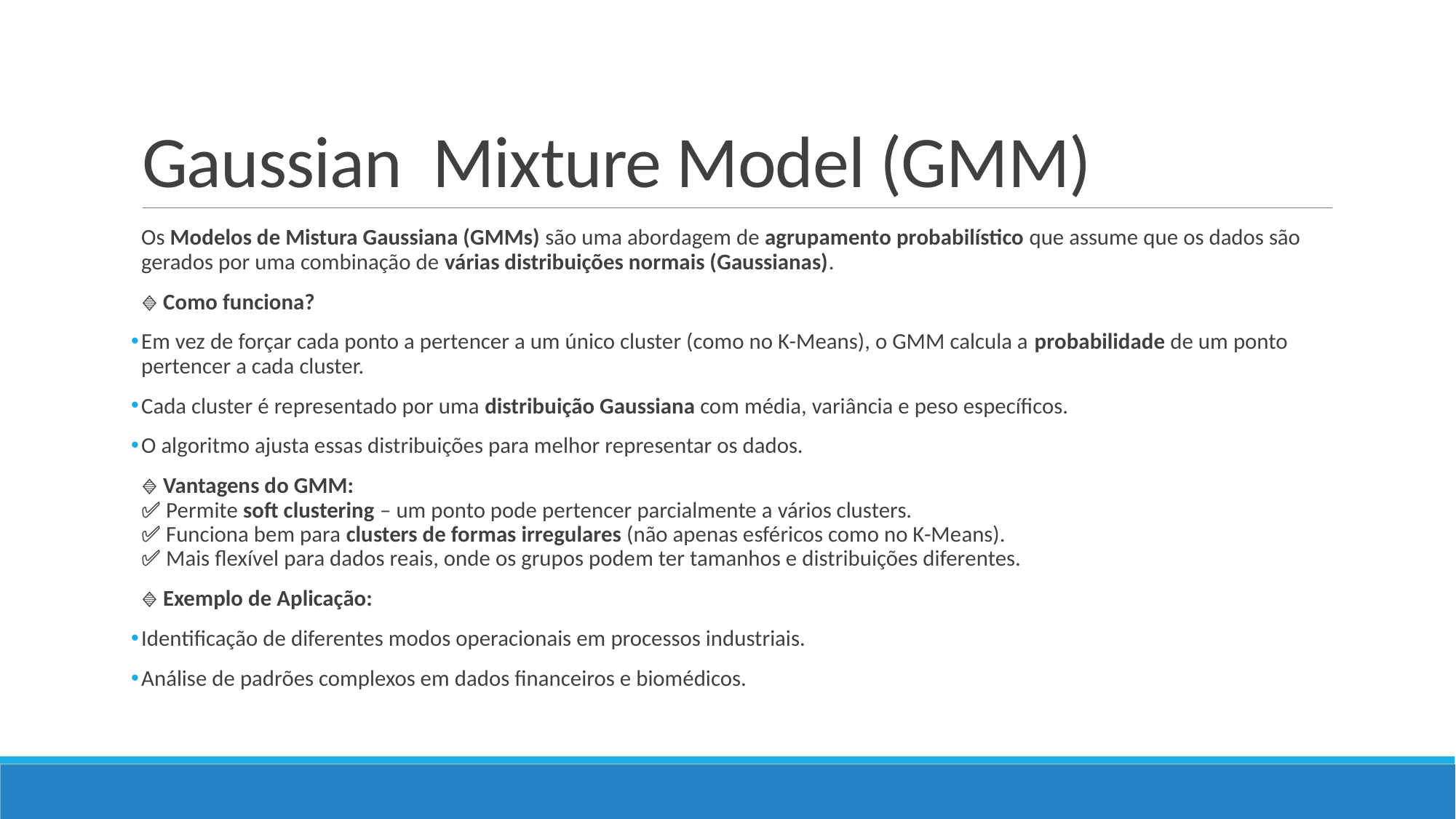

# Gaussian  Mixture Model (GMM)
Os Modelos de Mistura Gaussiana (GMMs) são uma abordagem de agrupamento probabilístico que assume que os dados são gerados por uma combinação de várias distribuições normais (Gaussianas).
🔹 Como funciona?
Em vez de forçar cada ponto a pertencer a um único cluster (como no K-Means), o GMM calcula a probabilidade de um ponto pertencer a cada cluster.
Cada cluster é representado por uma distribuição Gaussiana com média, variância e peso específicos.
O algoritmo ajusta essas distribuições para melhor representar os dados.
🔹 Vantagens do GMM:
✅ Permite soft clustering – um ponto pode pertencer parcialmente a vários clusters.
✅ Funciona bem para clusters de formas irregulares (não apenas esféricos como no K-Means).
✅ Mais flexível para dados reais, onde os grupos podem ter tamanhos e distribuições diferentes.
🔹 Exemplo de Aplicação:
Identificação de diferentes modos operacionais em processos industriais.
Análise de padrões complexos em dados financeiros e biomédicos.